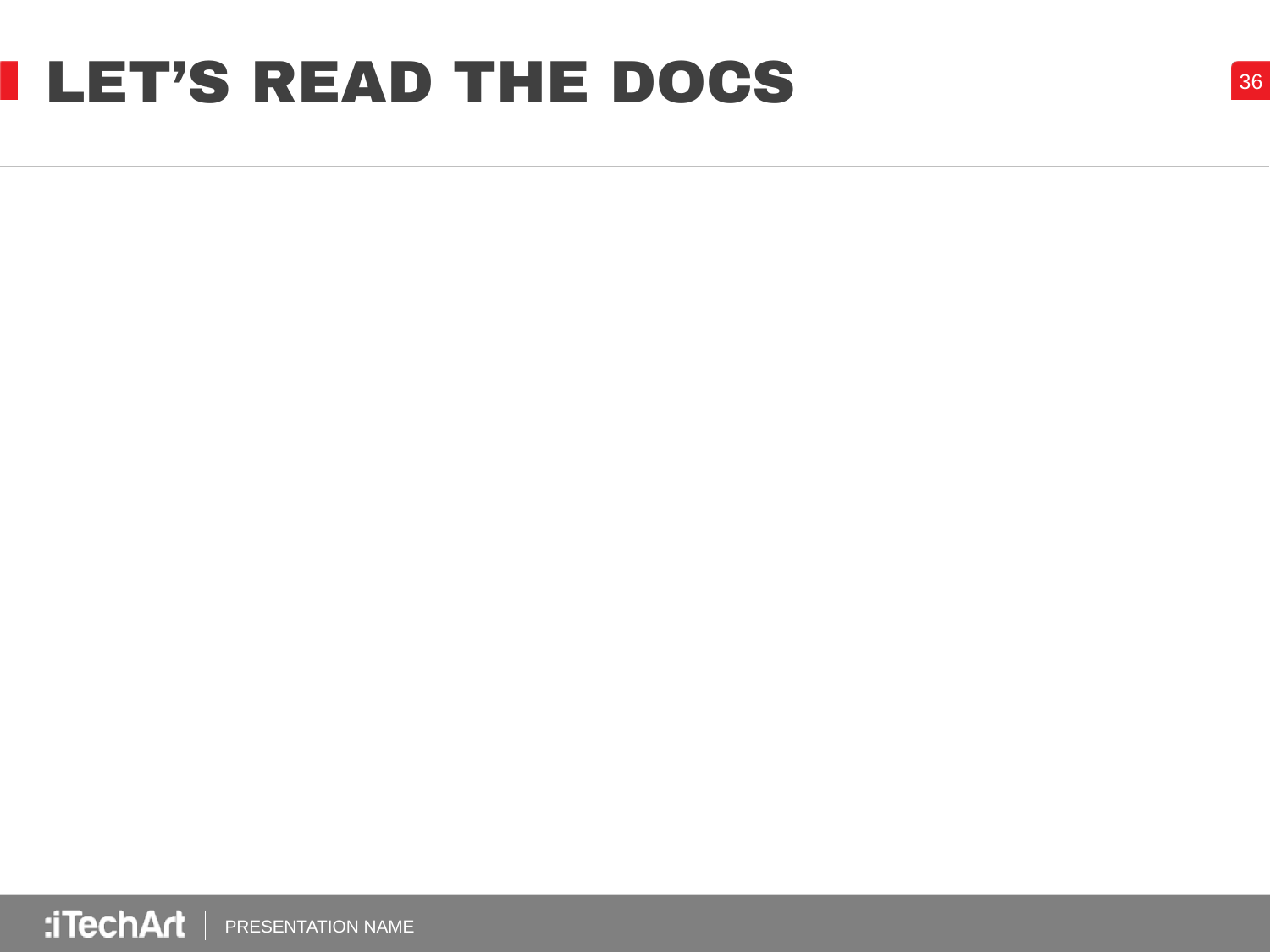

# Let’s READ THE DOCS

PRESENTATION NAME